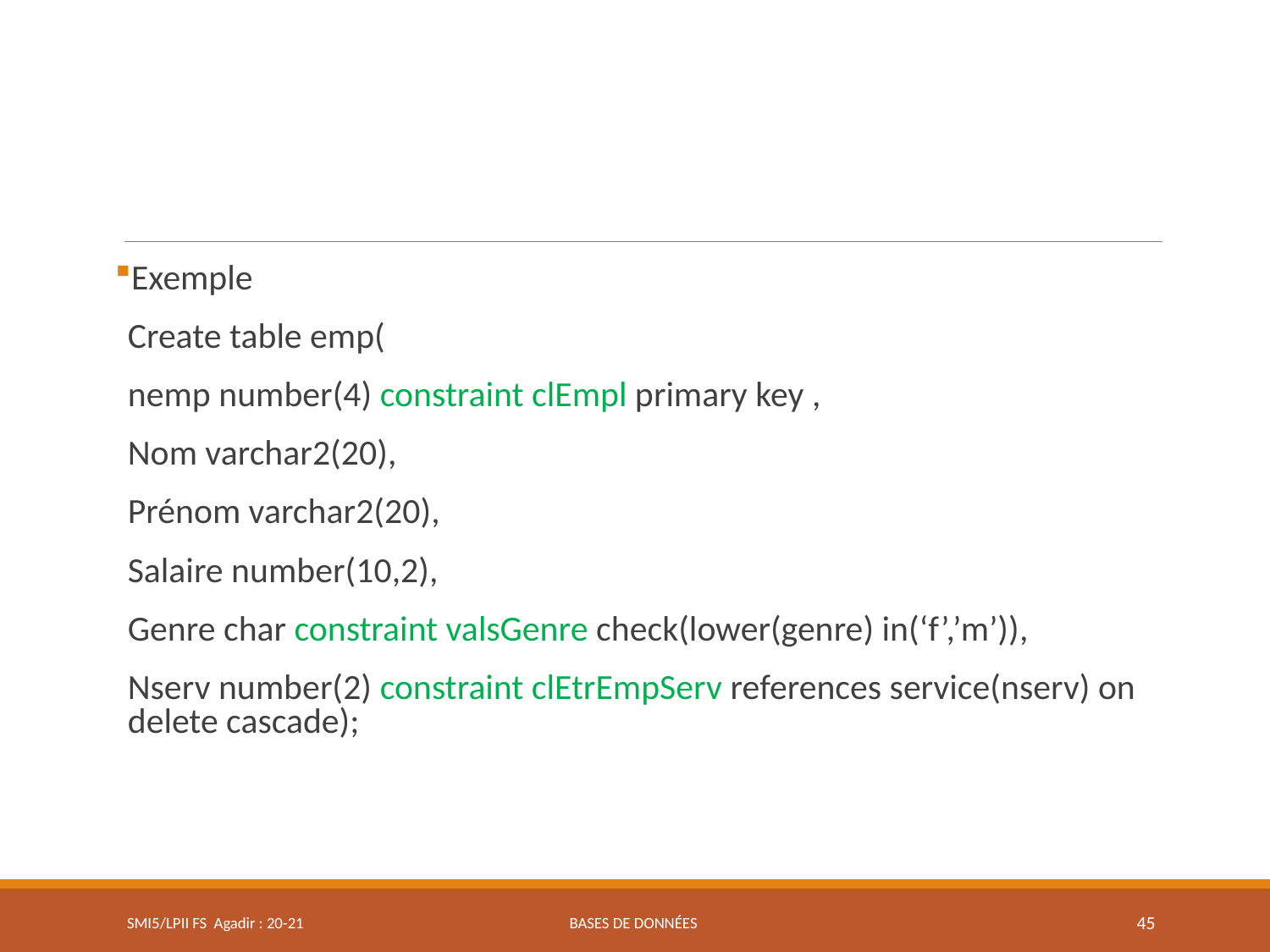

Exemple
	Create table emp(
	nemp number(4) constraint clEmpl primary key ,
	Nom varchar2(20),
	Prénom varchar2(20),
	Salaire number(10,2),
	Genre char constraint valsGenre check(lower(genre) in(‘f’,’m’)),
	Nserv number(2) constraint clEtrEmpServ references service(nserv) on delete cascade);

SMI5/LPII FS  Agadir : 20-21
Bases de données
45